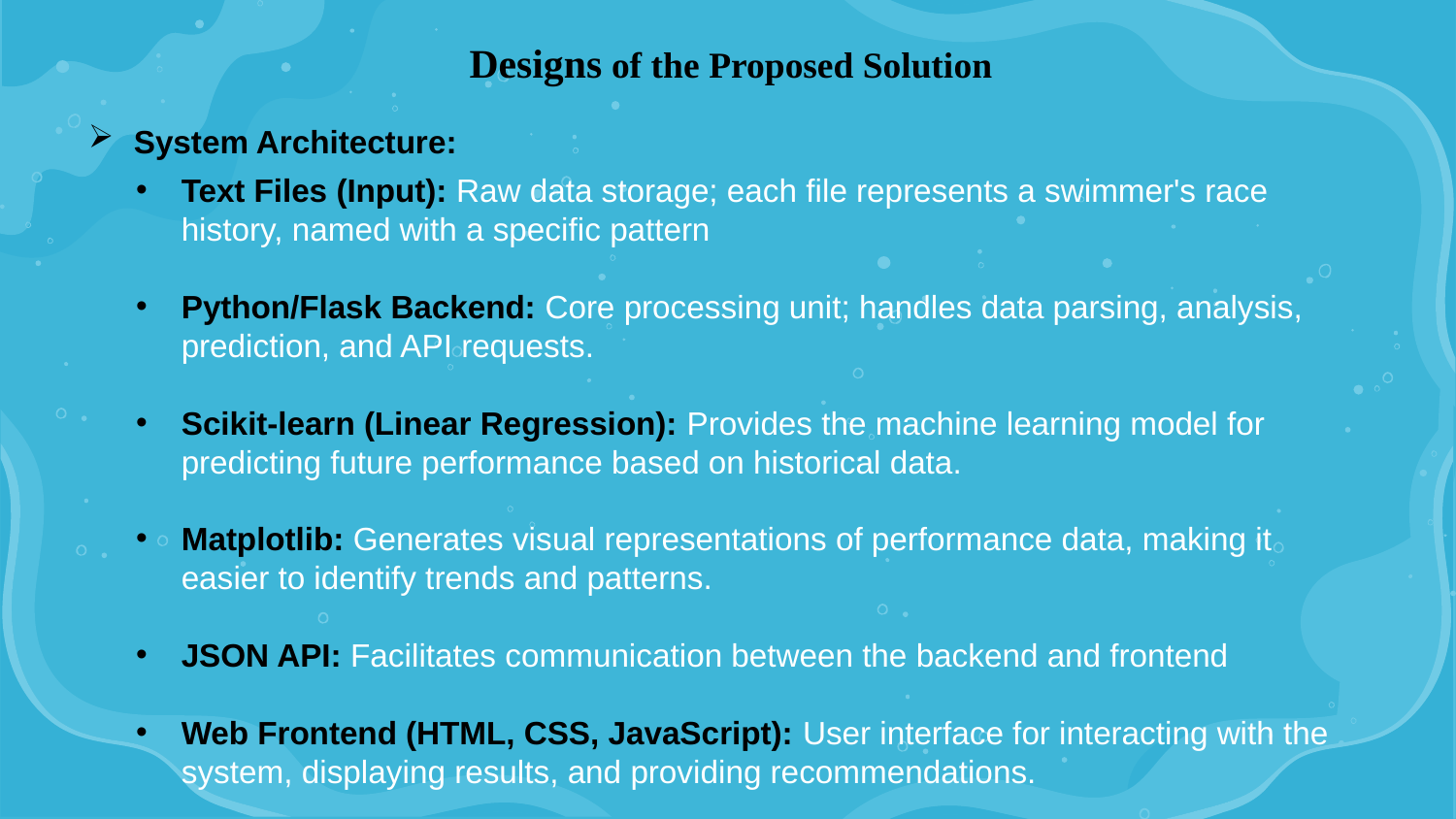

Designs of the Proposed Solution
System Architecture:
Text Files (Input): Raw data storage; each file represents a swimmer's race history, named with a specific pattern

Python/Flask Backend: Core processing unit; handles data parsing, analysis, prediction, and API requests.

Scikit-learn (Linear Regression): Provides the machine learning model for predicting future performance based on historical data.

Matplotlib: Generates visual representations of performance data, making it easier to identify trends and patterns.

JSON API: Facilitates communication between the backend and frontend

Web Frontend (HTML, CSS, JavaScript): User interface for interacting with the system, displaying results, and providing recommendations.